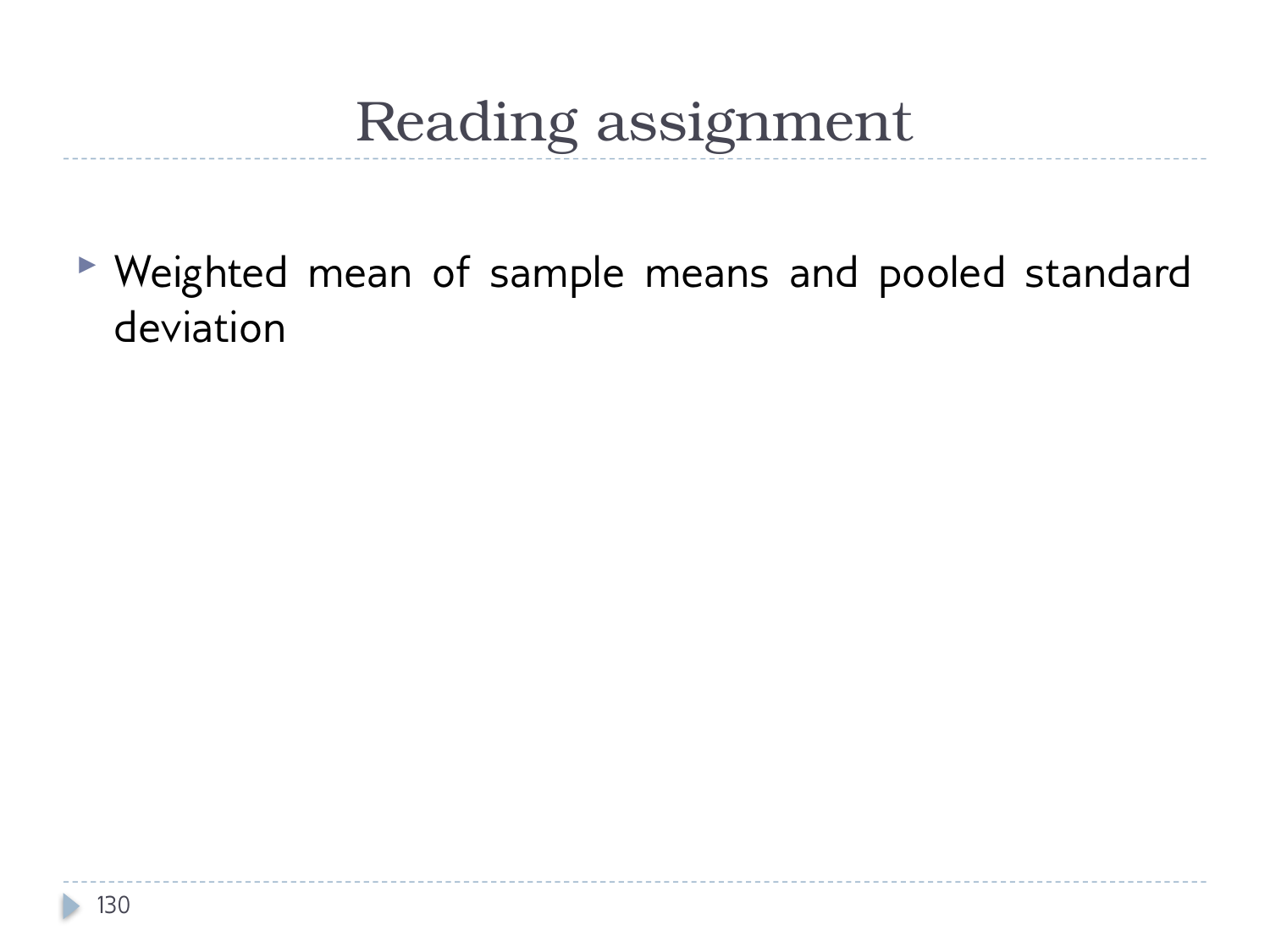

# Reading assignment

Weighted mean of sample means and pooled standard deviation

130